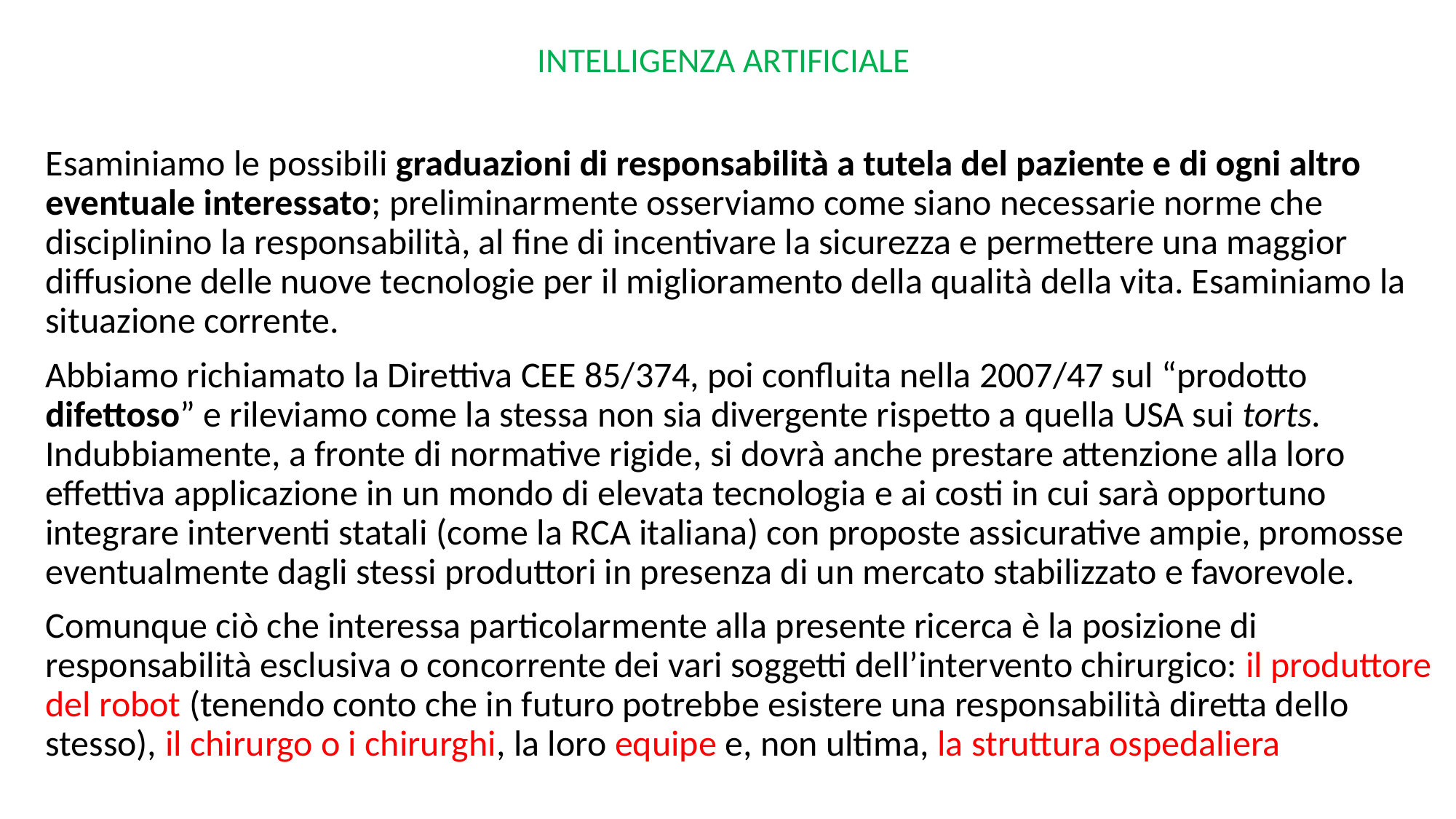

# INTELLIGENZA ARTIFICIALE
Esaminiamo le possibili graduazioni di responsabilità a tutela del paziente e di ogni altro eventuale interessato; preliminarmente osserviamo come siano necessarie norme che disciplinino la responsabilità, al fine di incentivare la sicurezza e permettere una maggior diffusione delle nuove tecnologie per il miglioramento della qualità della vita. Esaminiamo la situazione corrente.
Abbiamo richiamato la Direttiva cee 85/374, poi confluita nella 2007/47 sul “prodotto difettoso” e rileviamo come la stessa non sia divergente rispetto a quella usa sui torts. Indubbiamente, a fronte di normative rigide, si dovrà anche prestare attenzione alla loro effettiva applicazione in un mondo di elevata tecnologia e ai costi in cui sarà opportuno integrare interventi statali (come la rca italiana) con proposte assicurative ampie, promosse eventualmente dagli stessi produttori in presenza di un mercato stabilizzato e favorevole.
Comunque ciò che interessa particolarmente alla presente ricerca è la posizione di responsabilità esclusiva o concorrente dei vari soggetti dell’intervento chirurgico: il produttore del robot (tenendo conto che in futuro potrebbe esistere una responsabilità diretta dello stesso), il chirurgo o i chirurghi, la loro equipe e, non ultima, la struttura ospedaliera